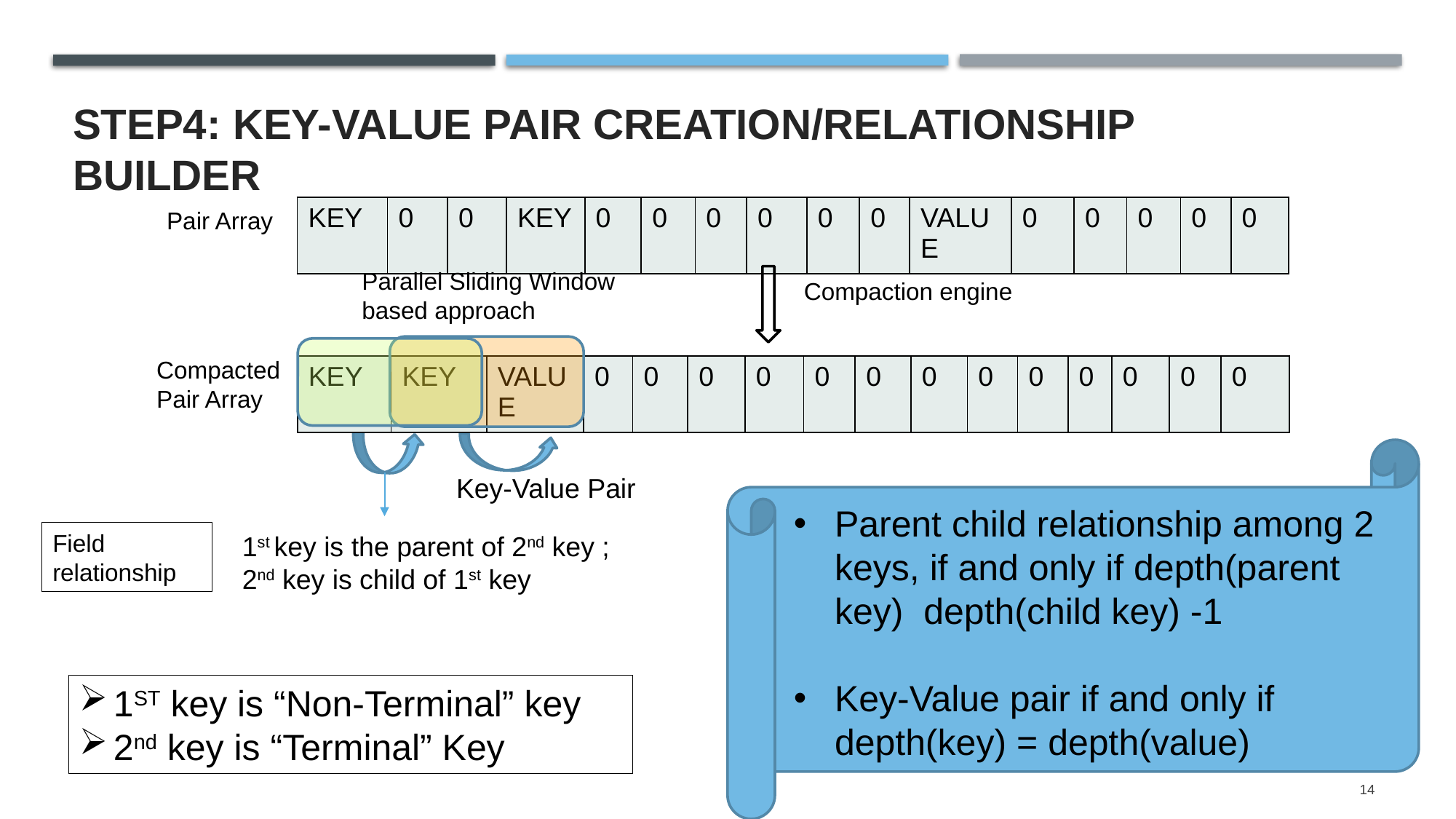

Step4: KEY-VALUE PAIR CREATION/relationship builder
| KEY | 0 | 0 | KEY | 0 | 0 | 0 | 0 | 0 | 0 | VALUE | 0 | 0 | 0 | 0 | 0 |
| --- | --- | --- | --- | --- | --- | --- | --- | --- | --- | --- | --- | --- | --- | --- | --- |
Pair Array
Parallel Sliding Window based approach

Compaction engine

Compacted Pair Array
| KEY | KEY | VALUE | 0 | 0 | 0 | 0 | 0 | 0 | 0 | 0 | 0 | 0 | 0 | 0 | 0 |
| --- | --- | --- | --- | --- | --- | --- | --- | --- | --- | --- | --- | --- | --- | --- | --- |

Parent child relationship among 2 keys, if and only if depth(parent key)  depth(child key) -1

Key-Value pair if and only if depth(key) = depth(value)

Key-Value Pair
Field relationship
1st key is the parent of 2nd key ; 2nd key is child of 1st key
1ST key is “Non-Terminal” key
2nd key is “Terminal” Key
14